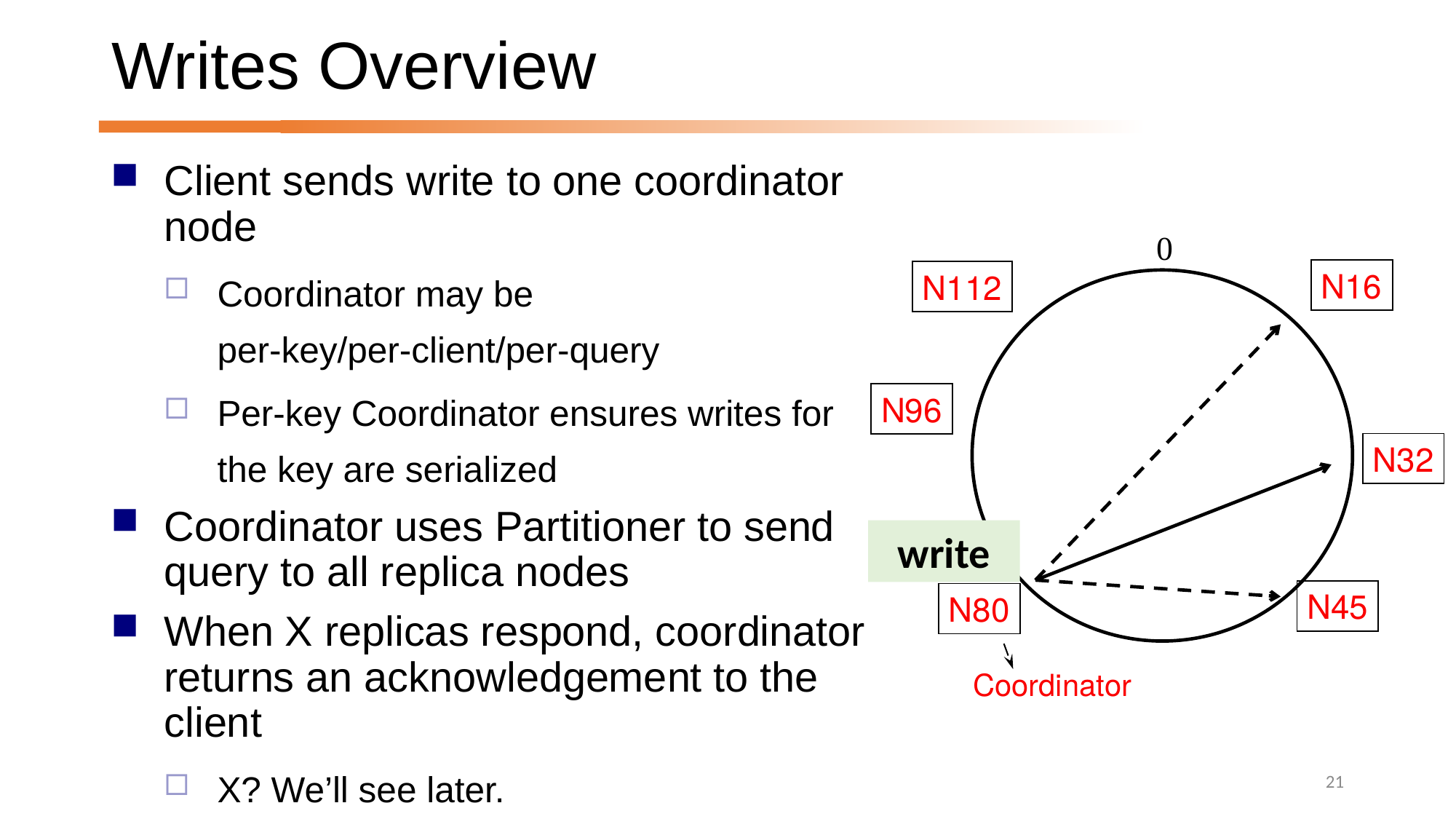

# Writes Overview
Client sends write to one coordinator node
Coordinator may be per-key/per-client/per-query
Per-key Coordinator ensures writes for the key are serialized
Coordinator uses Partitioner to send query to all replica nodes
When X replicas respond, coordinator returns an acknowledgement to the client
X? We’ll see later.

0
N16
N112

N96
N32
N45
N80
write
Coordinator
21